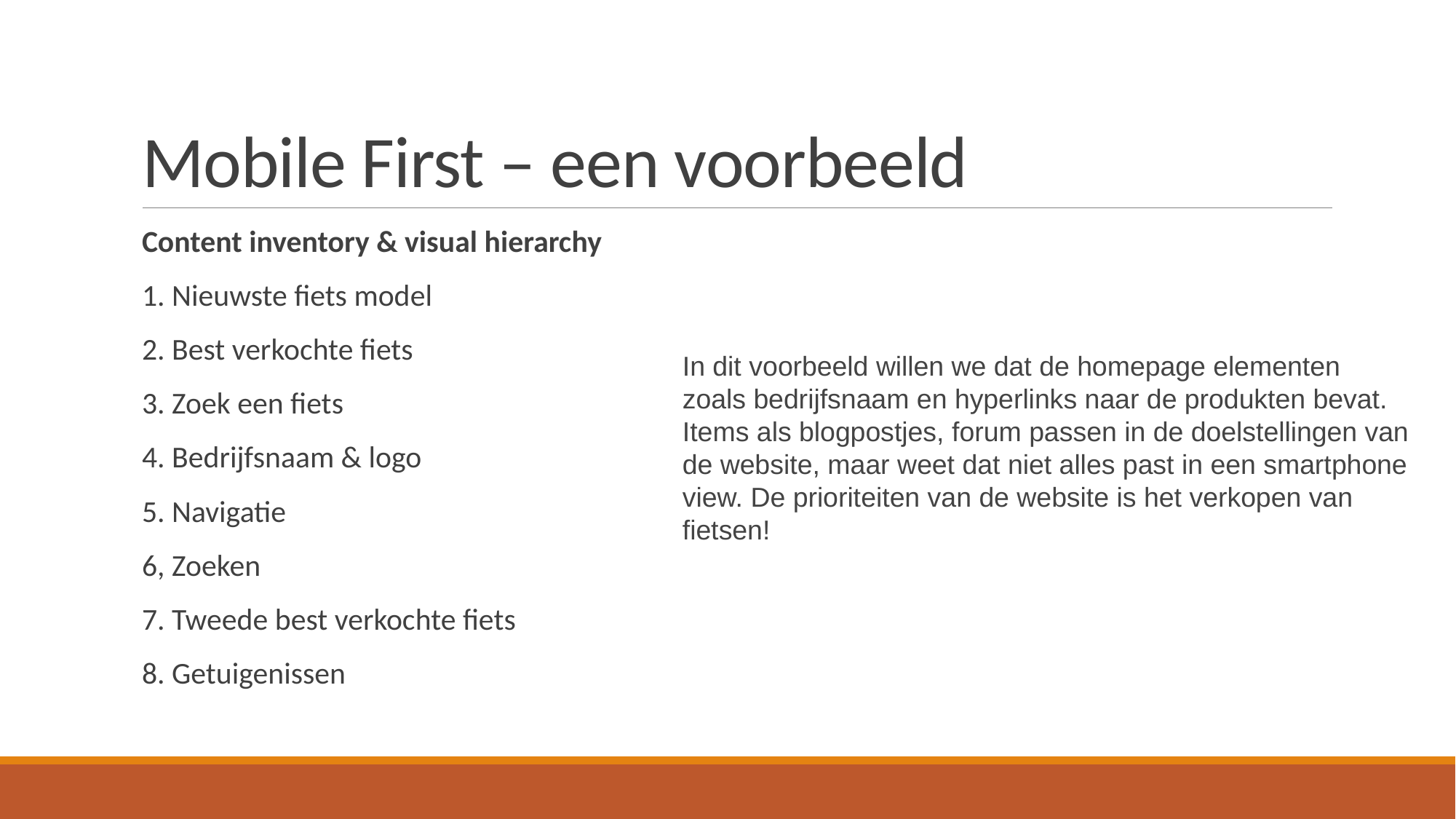

# Mobile First – een voorbeeld
Content inventory & visual hierarchy
1. Nieuwste fiets model
2. Best verkochte fiets
3. Zoek een fiets
4. Bedrijfsnaam & logo
5. Navigatie
6, Zoeken
7. Tweede best verkochte fiets
8. Getuigenissen
In dit voorbeeld willen we dat de homepage elementen zoals bedrijfsnaam en hyperlinks naar de produkten bevat. Items als blogpostjes, forum passen in de doelstellingen van de website, maar weet dat niet alles past in een smartphone view. De prioriteiten van de website is het verkopen van fietsen!